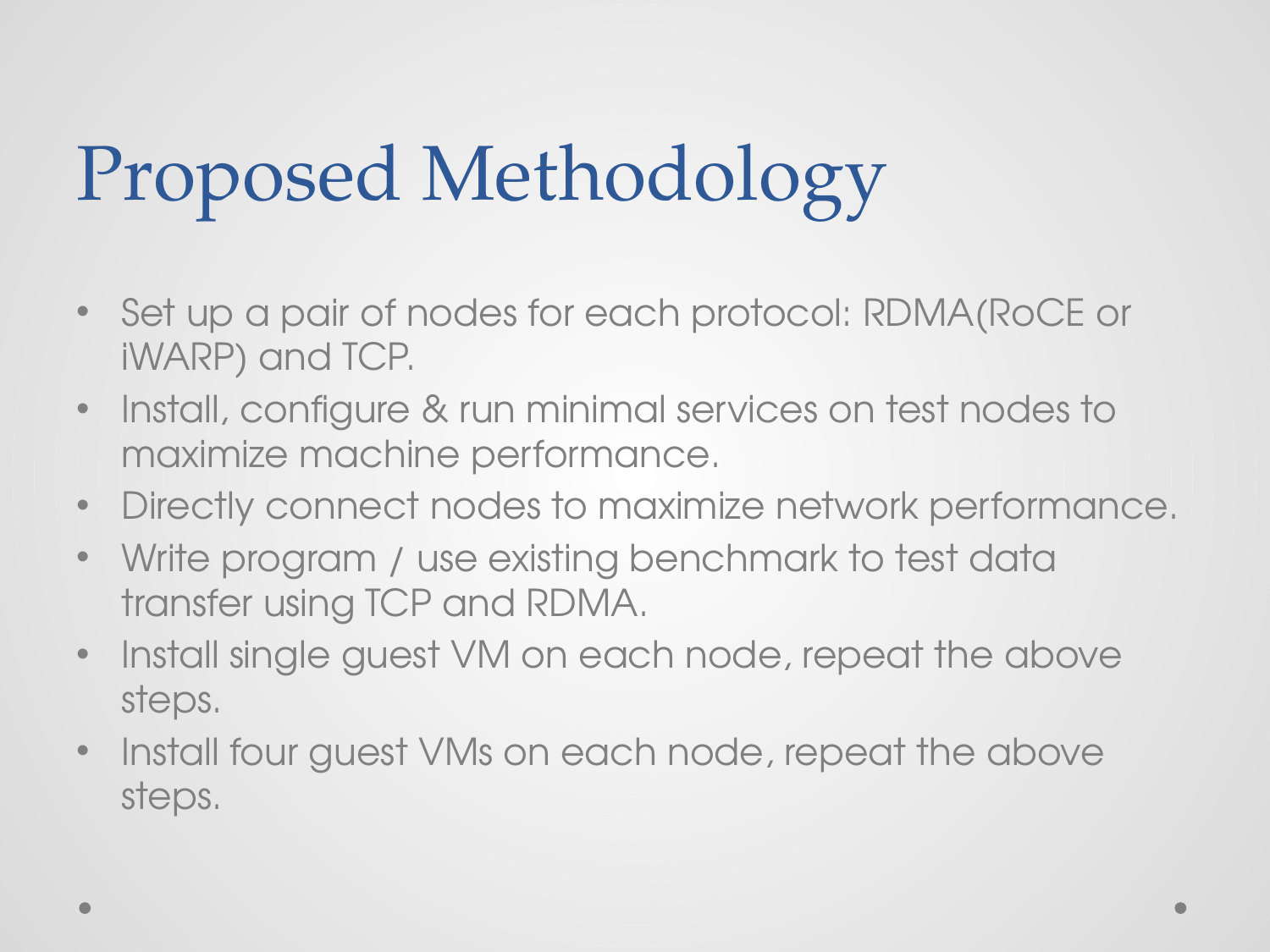

# Proposed Methodology
Set up a pair of nodes for each protocol: RDMA(RoCE or iWARP) and TCP.
Install, configure & run minimal services on test nodes to maximize machine performance.
Directly connect nodes to maximize network performance.
Write program / use existing benchmark to test data transfer using TCP and RDMA.
Install single guest VM on each node, repeat the above steps.
Install four guest VMs on each node, repeat the above steps.